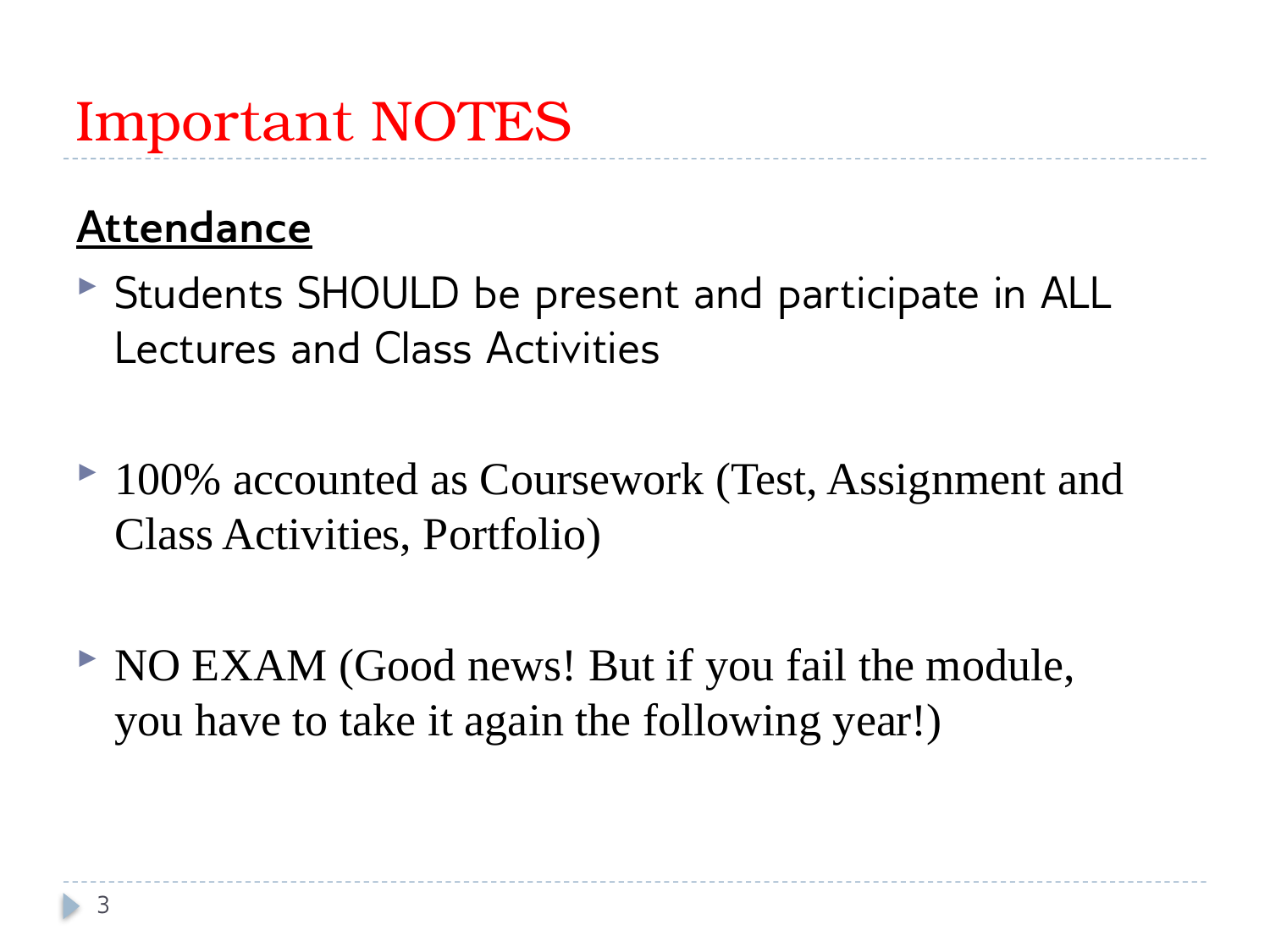

# Important NOTES
Attendance
Students SHOULD be present and participate in ALL Lectures and Class Activities

100% accounted as Coursework (Test, Assignment and Class Activities, Portfolio)

NO EXAM (Good news! But if you fail the module, you have to take it again the following year!)

3